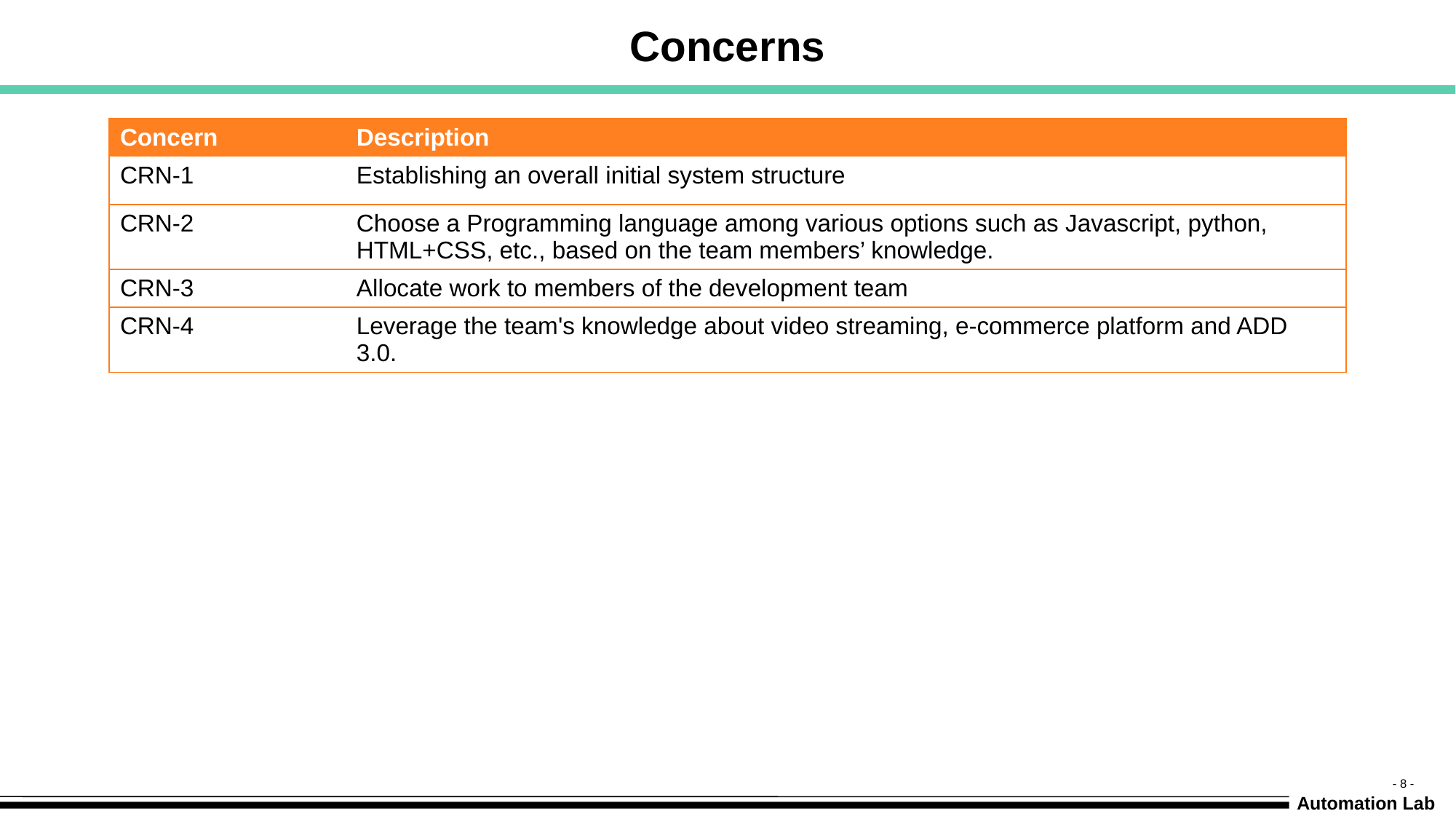

# Concerns
| Concern | Description |
| --- | --- |
| CRN-1 | Establishing an overall initial system structure |
| CRN-2 | Choose a Programming language among various options such as Javascript, python, HTML+CSS, etc., based on the team members’ knowledge. |
| CRN-3 | Allocate work to members of the development team |
| CRN-4 | Leverage the team's knowledge about video streaming, e-commerce platform and ADD 3.0. |